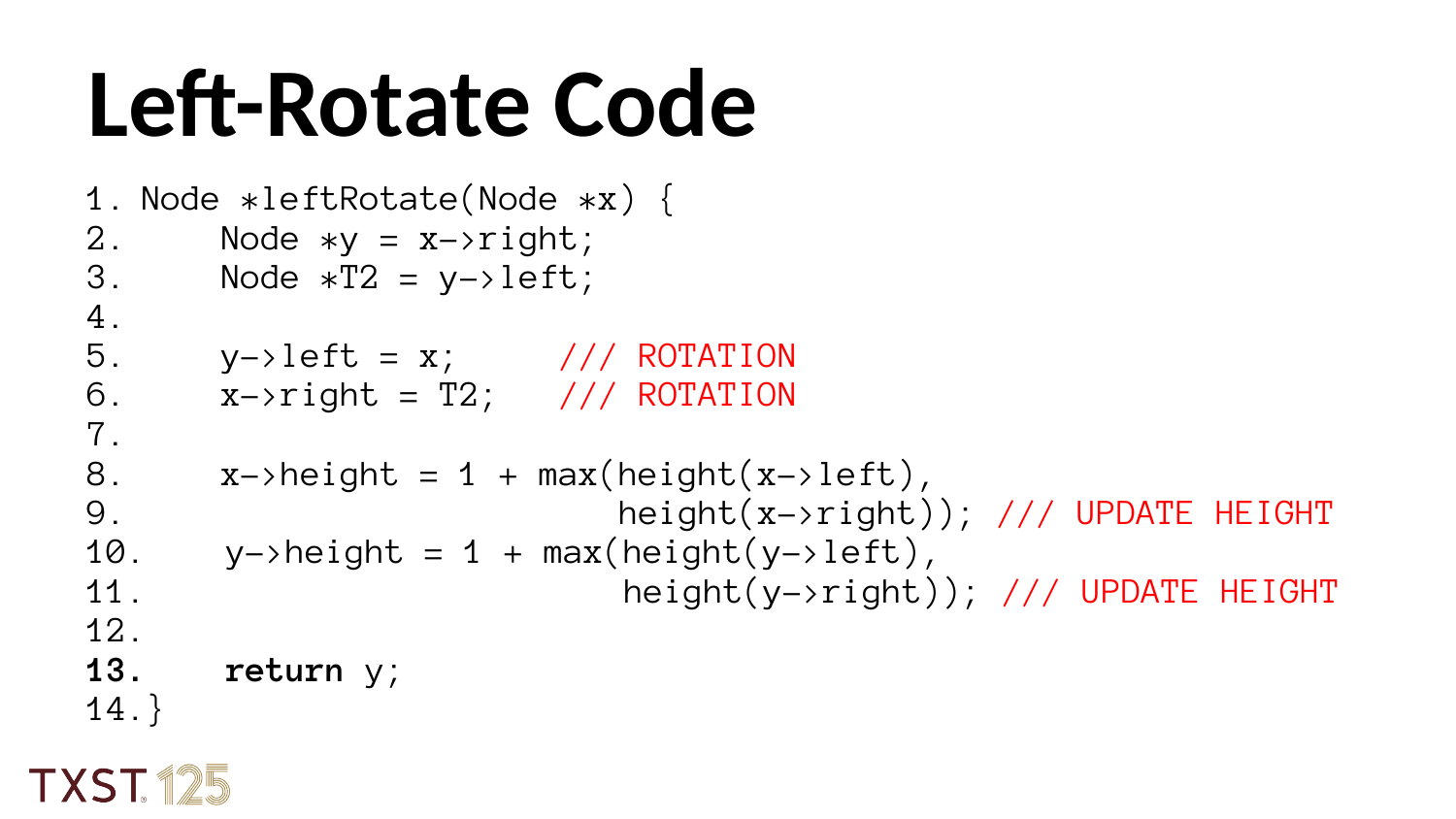

Left-Rotate Code
Node *leftRotate(Node *x) {
    Node *y = x->right;
    Node *T2 = y->left;

    y->left = x;     /// ROTATION
    x->right = T2;   /// ROTATION

    x->height = 1 + max(height(x->left),
                        height(x->right)); /// UPDATE HEIGHT
    y->height = 1 + max(height(y->left),
                        height(y->right)); /// UPDATE HEIGHT

    return y;
}